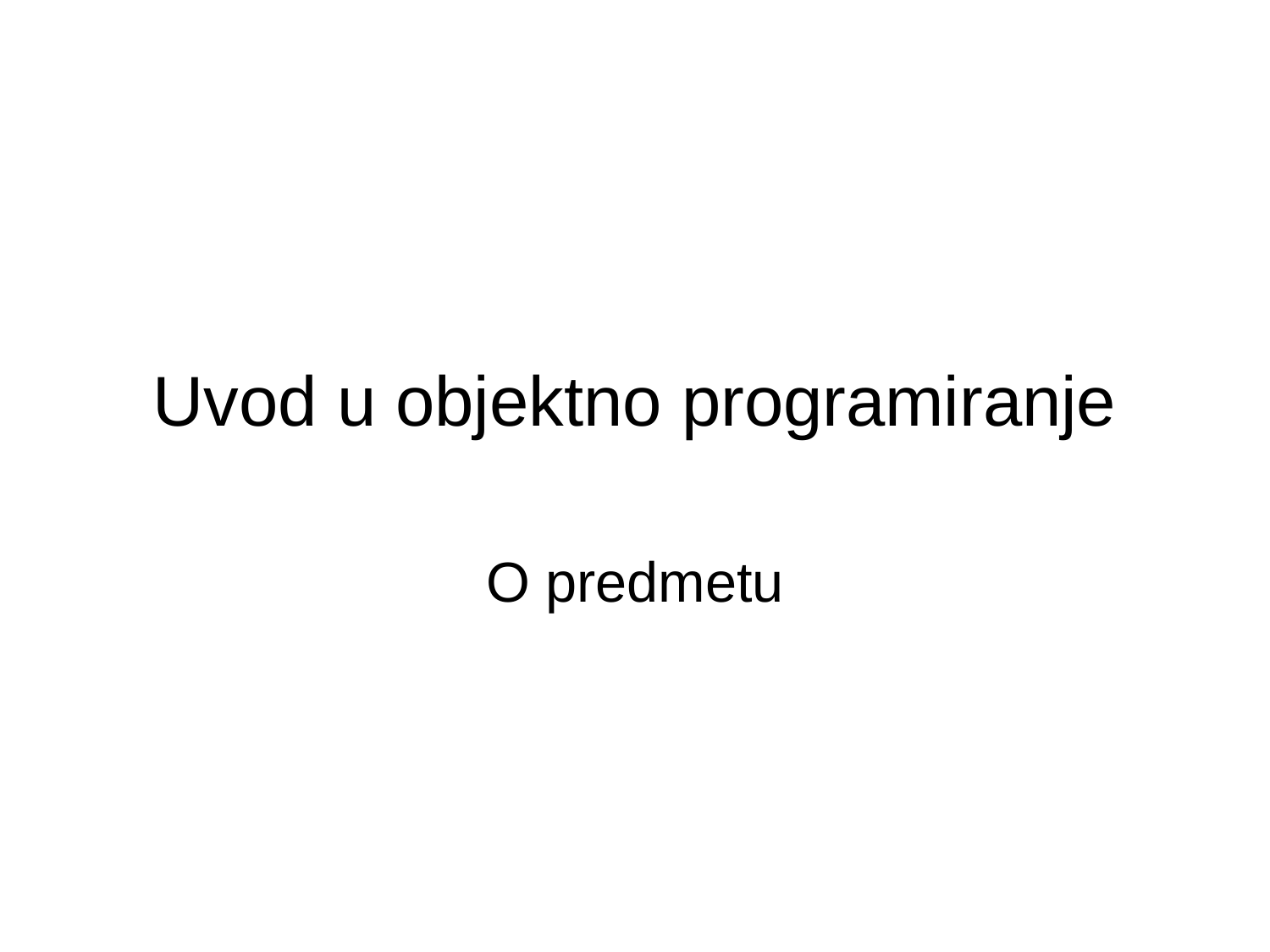

# Uvod u objektno programiranje
O predmetu